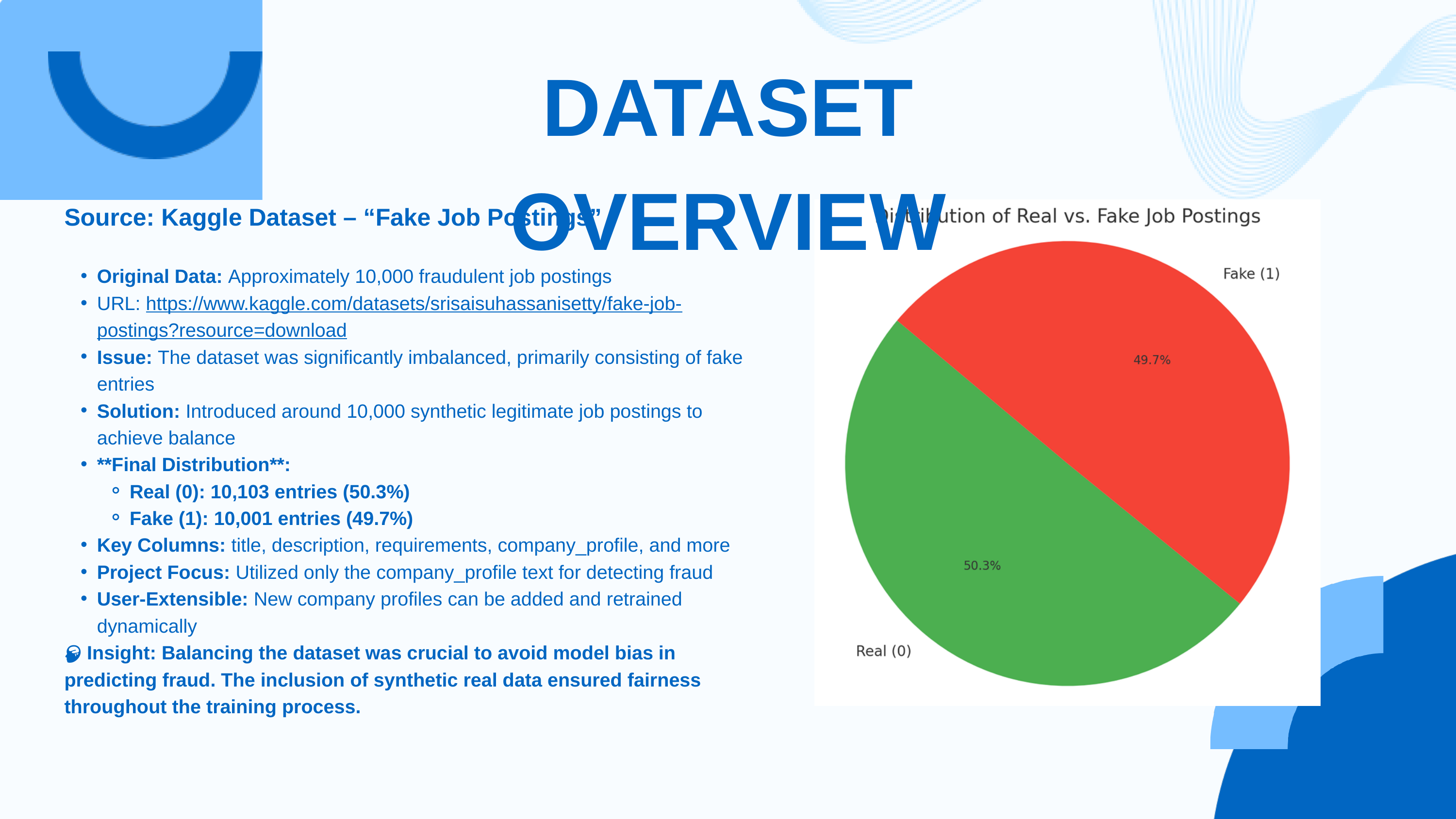

DATASET OVERVIEW

Source: Kaggle Dataset – “Fake Job Postings”

Original Data: Approximately 10,000 fraudulent job postings
URL: https://www.kaggle.com/datasets/srisaisuhassanisetty/fake-job-postings?resource=download
Issue: The dataset was significantly imbalanced, primarily consisting of fake entries
Solution: Introduced around 10,000 synthetic legitimate job postings to achieve balance
**Final Distribution**:
Real (0): 10,103 entries (50.3%)
Fake (1): 10,001 entries (49.7%)
Key Columns: title, description, requirements, company_profile, and more
Project Focus: Utilized only the company_profile text for detecting fraud
User-Extensible: New company profiles can be added and retrained dynamically
🧠 Insight: Balancing the dataset was crucial to avoid model bias in predicting fraud. The inclusion of synthetic real data ensured fairness throughout the training process.